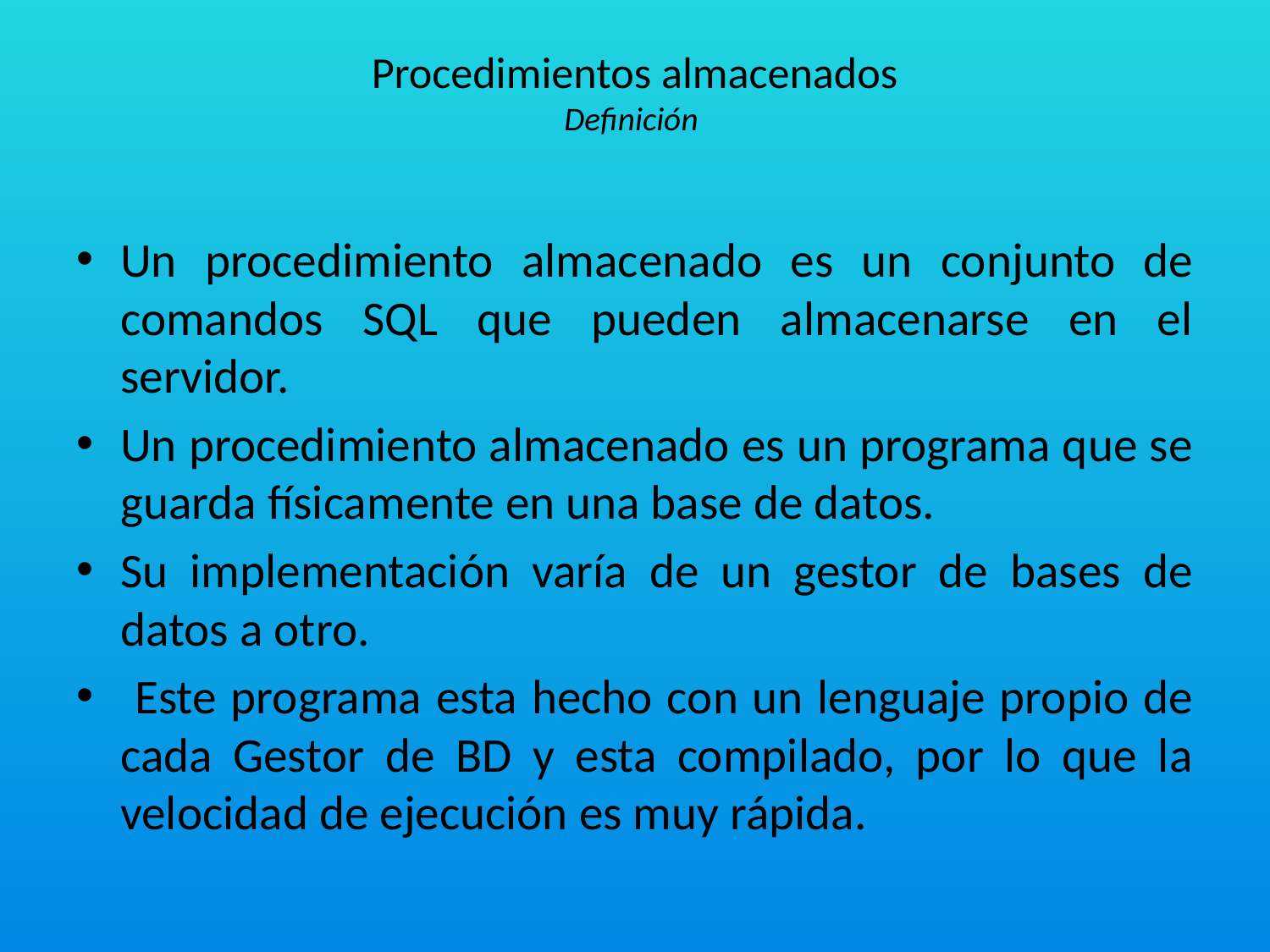

# Procedimientos almacenados Deﬁnición
Un procedimiento almacenado es un conjunto de comandos SQL que pueden almacenarse en el servidor.
Un procedimiento almacenado es un programa que se guarda físicamente en una base de datos.
Su implementación varía de un gestor de bases de datos a otro.
 Este programa esta hecho con un lenguaje propio de cada Gestor de BD y esta compilado, por lo que la velocidad de ejecución es muy rápida.